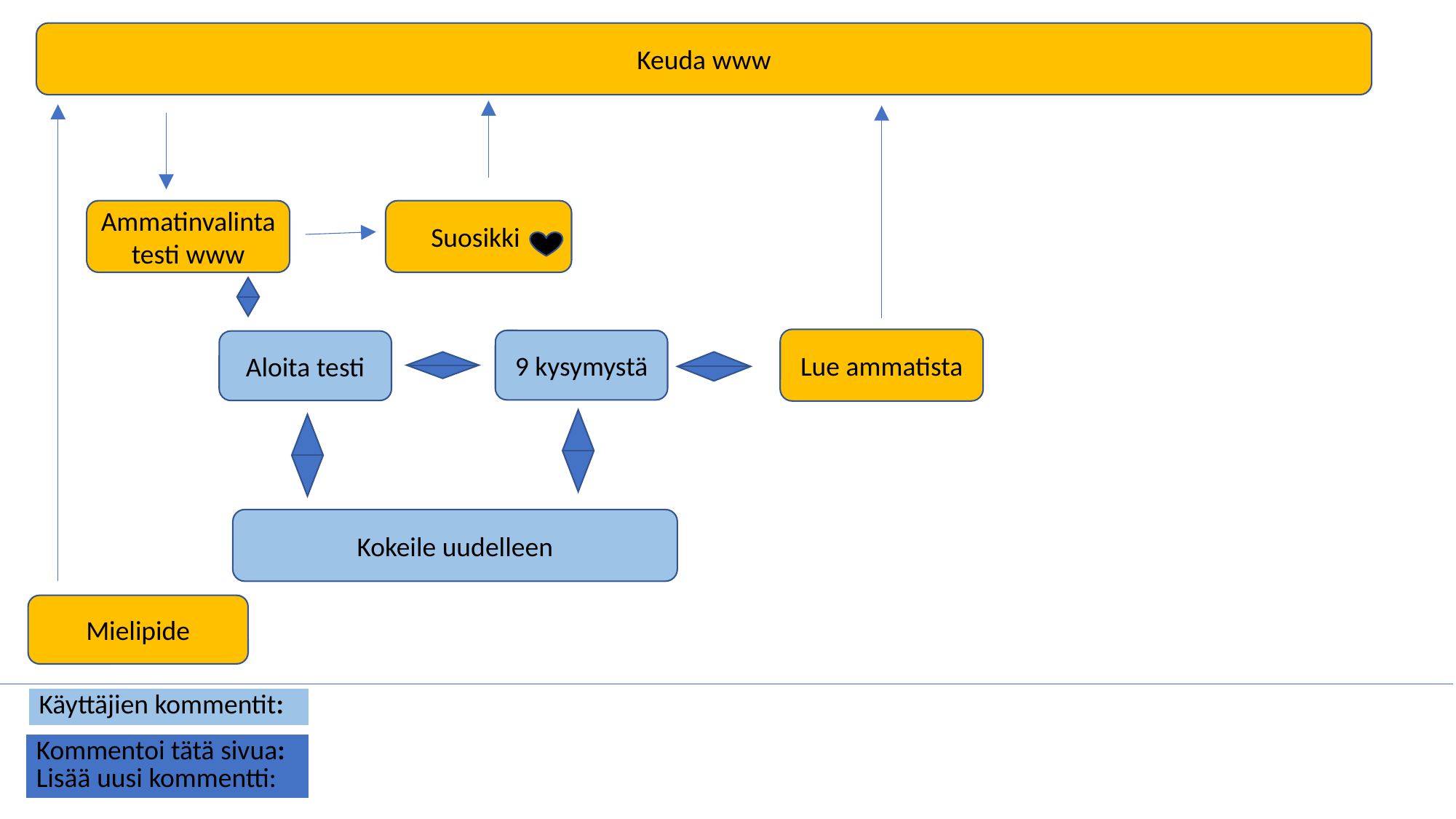

Keuda www
Suosikki
Ammatinvalintatesti www

Lue ammatista
9 kysymystä
Aloita testi

Kokeile uudelleen
Mielipide
| Käyttäjien kommentit: |
| --- |
| Kommentoi tätä sivua: Lisää uusi kommentti: |
| --- |